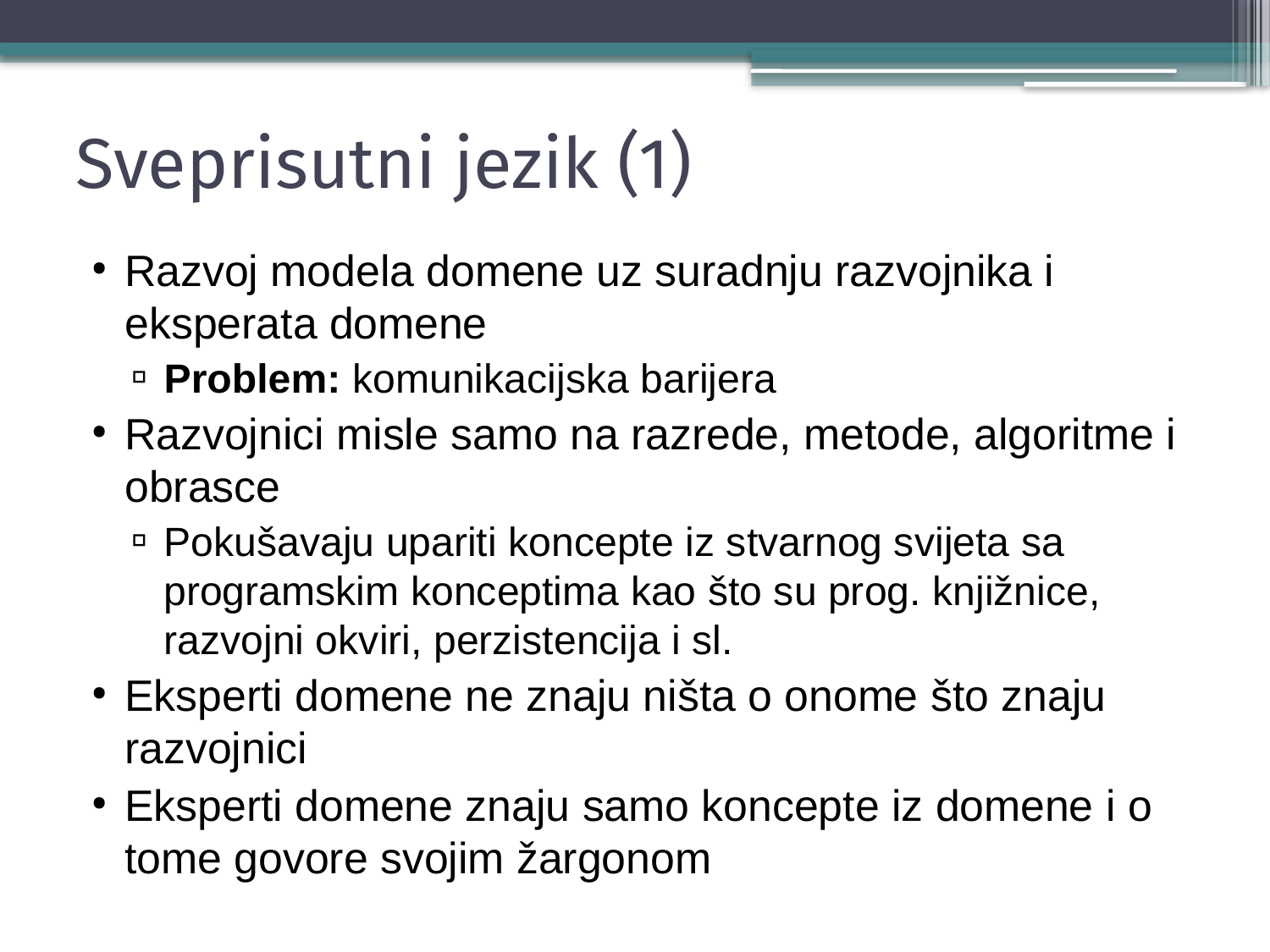

# Sveprisutni jezik (1)
Razvoj modela domene uz suradnju razvojnika i eksperata domene
Problem: komunikacijska barijera
Razvojnici misle samo na razrede, metode, algoritme i obrasce
Pokušavaju upariti koncepte iz stvarnog svijeta sa programskim konceptima kao što su prog. knjižnice, razvojni okviri, perzistencija i sl.
Eksperti domene ne znaju ništa o onome što znaju razvojnici
Eksperti domene znaju samo koncepte iz domene i o tome govore svojim žargonom